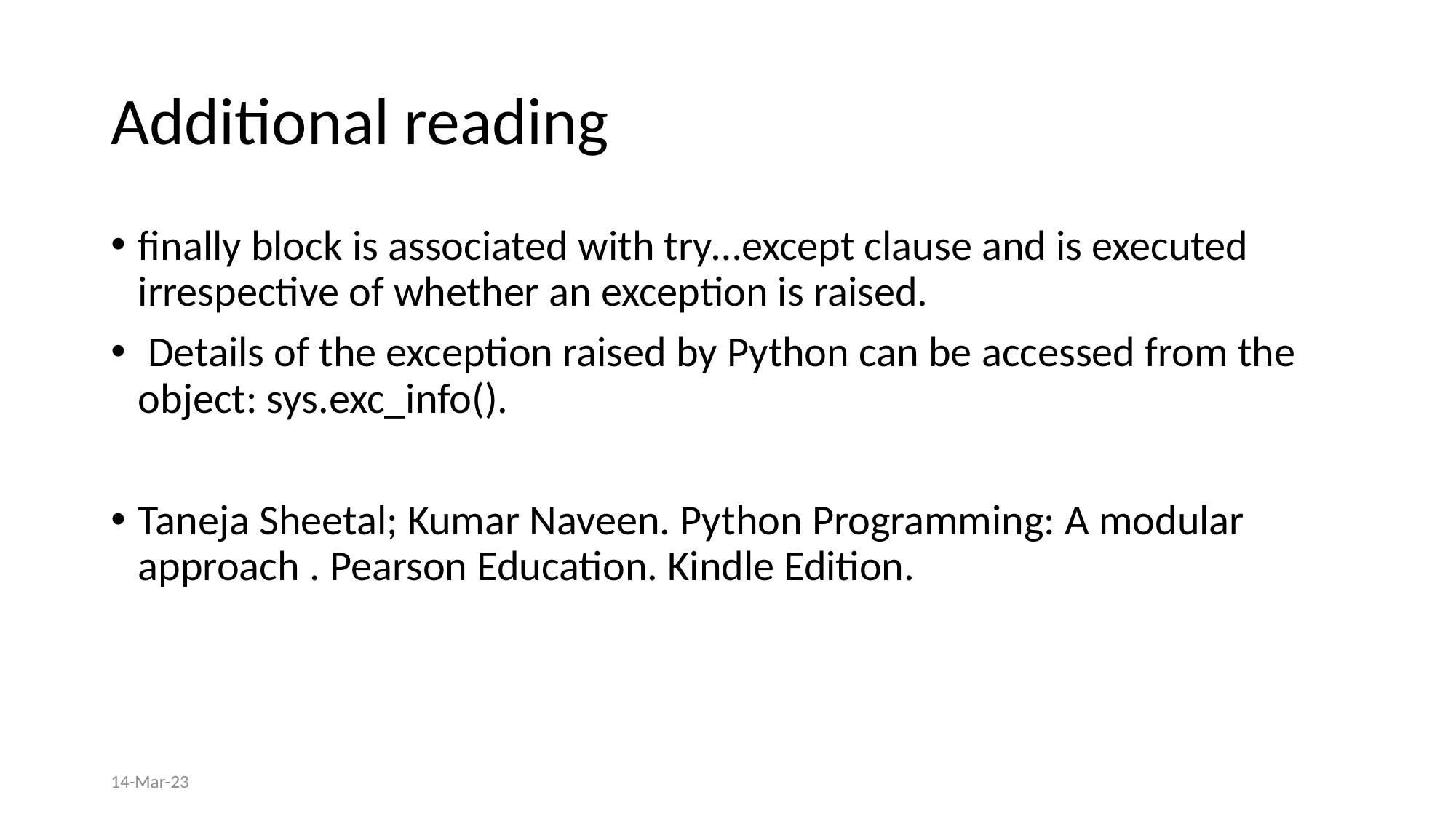

# Additional reading
finally block is associated with try…except clause and is executed irrespective of whether an exception is raised.
 Details of the exception raised by Python can be accessed from the object: sys.exc_info().

Taneja Sheetal; Kumar Naveen. Python Programming: A modular approach . Pearson Education. Kindle Edition.
14-Mar-23